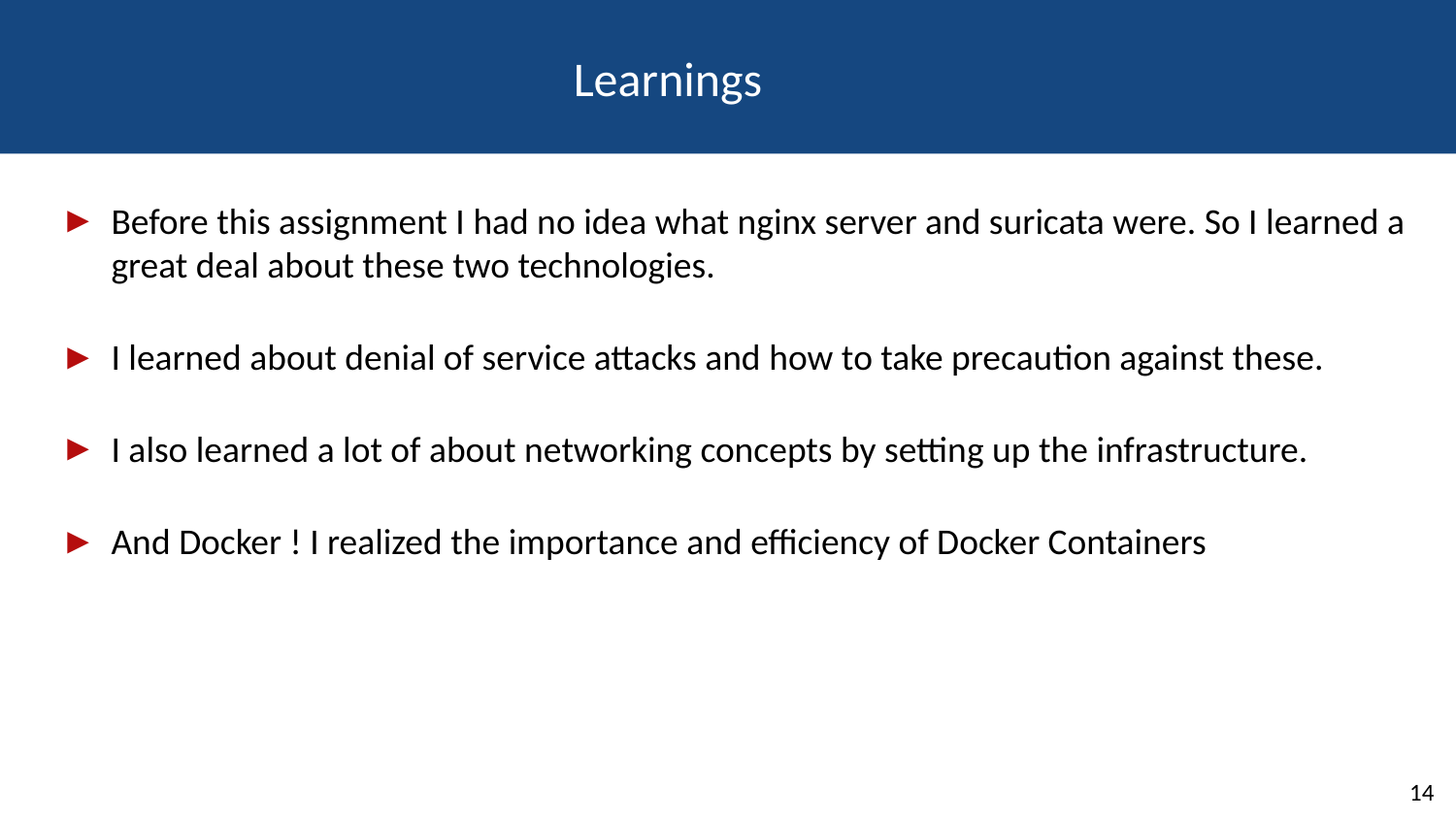

# Learnings
Before this assignment I had no idea what nginx server and suricata were. So I learned a great deal about these two technologies.
I learned about denial of service attacks and how to take precaution against these.
I also learned a lot of about networking concepts by setting up the infrastructure.
And Docker ! I realized the importance and efficiency of Docker Containers